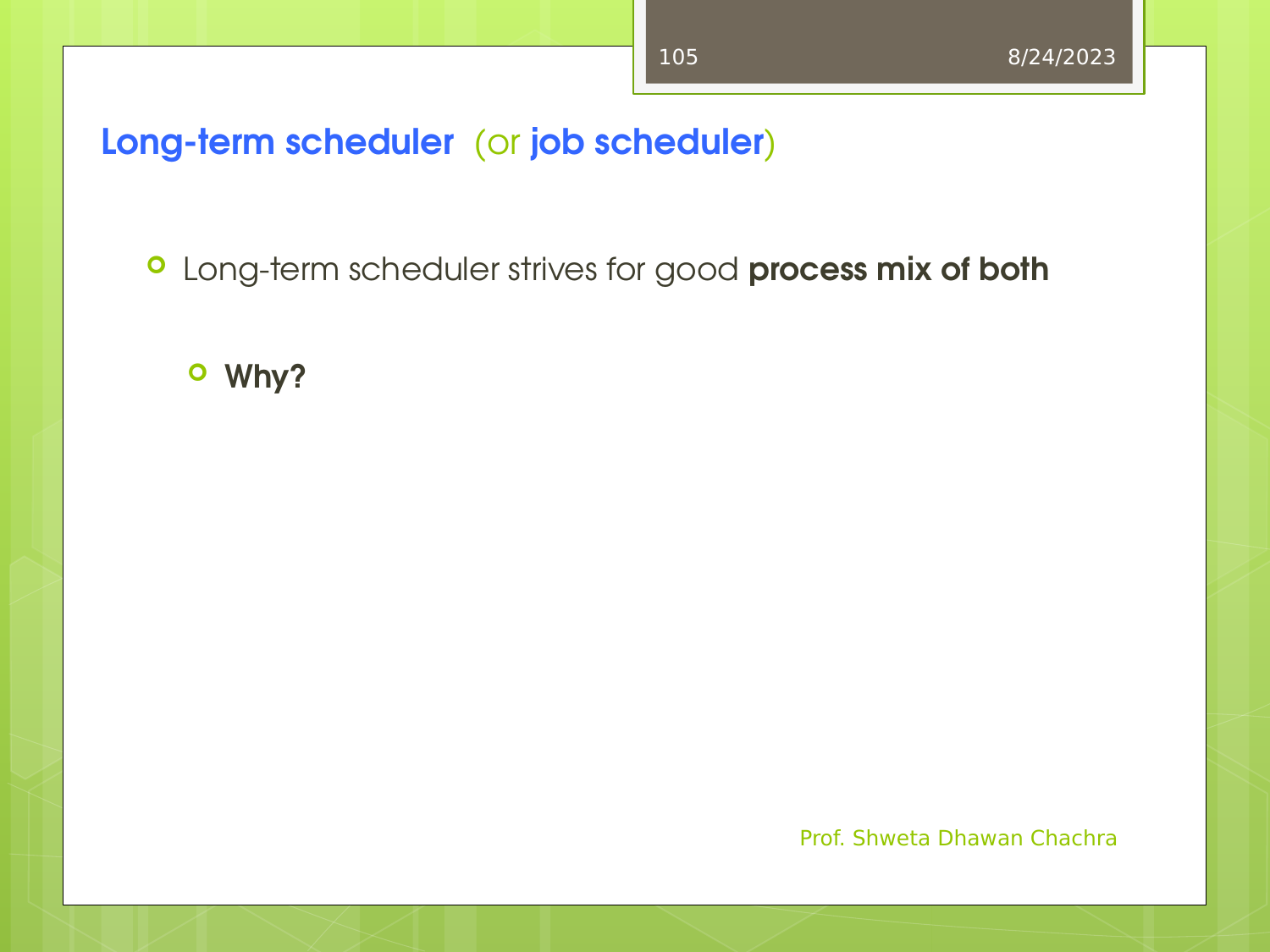

105
8/24/2023
Long-term scheduler  (or job scheduler)
Long-term scheduler strives for good process mix of both

Why?
Prof. Shweta Dhawan Chachra